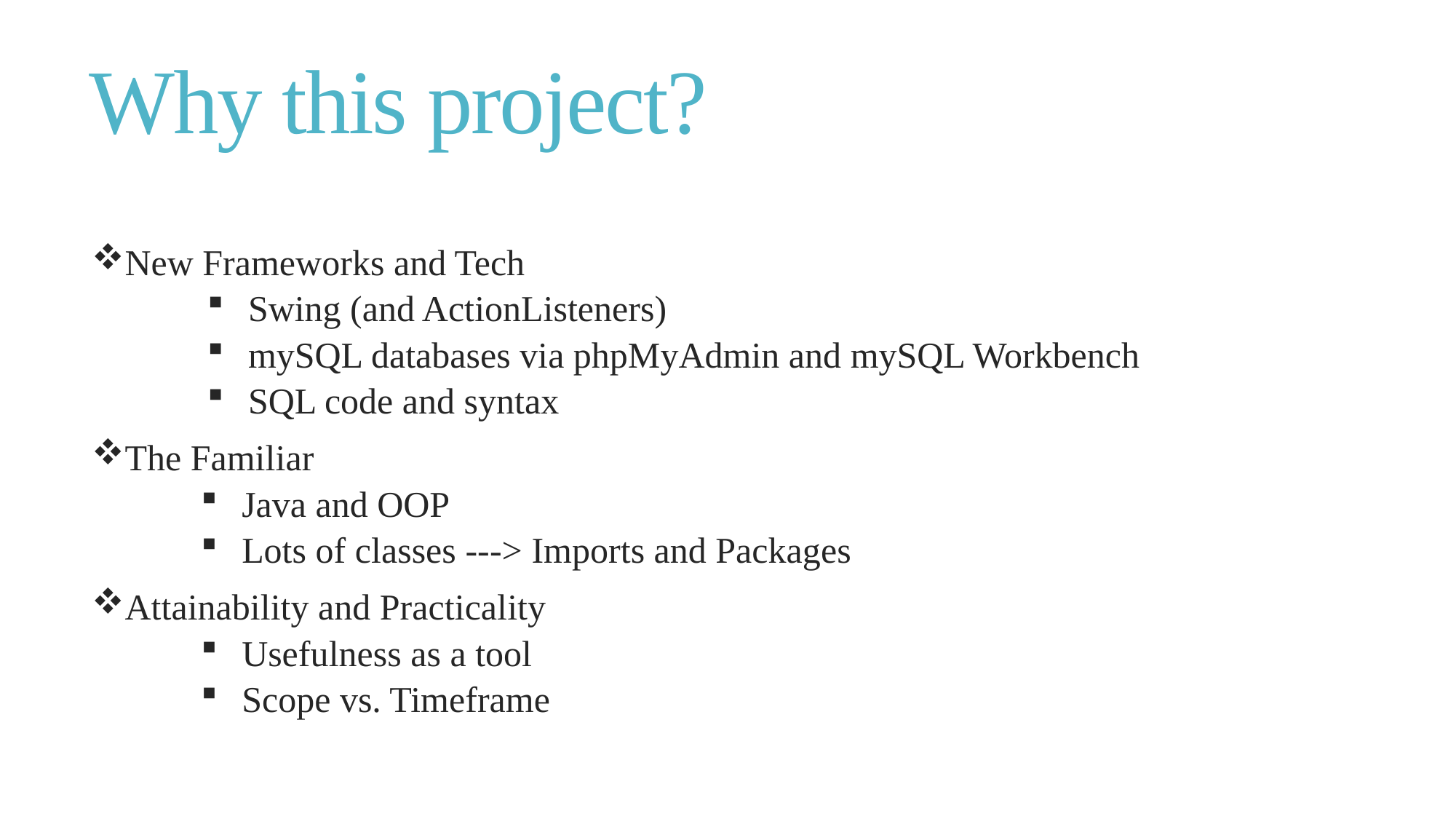

# Why this project?
New Frameworks and Tech
Swing (and ActionListeners)
mySQL databases via phpMyAdmin and mySQL Workbench
SQL code and syntax
The Familiar
Java and OOP
Lots of classes ---> Imports and Packages
Attainability and Practicality
Usefulness as a tool
Scope vs. Timeframe